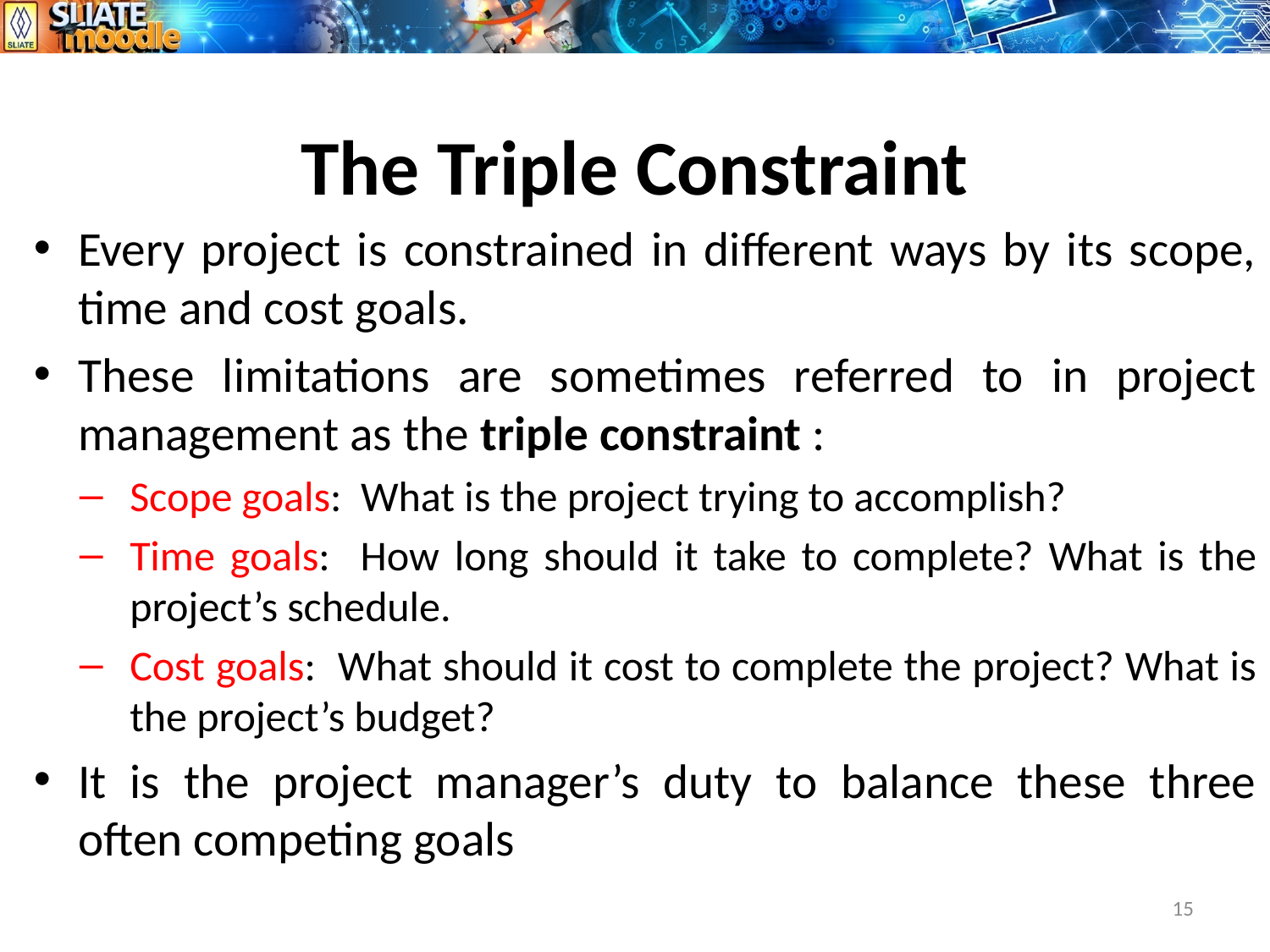

# The Triple Constraint
Every project is constrained in different ways by its scope, time and cost goals.
These limitations are sometimes referred to in project management as the triple constraint :
Scope goals:  What is the project trying to accomplish?
Time goals:  How long should it take to complete? What is the project’s schedule.
Cost goals:  What should it cost to complete the project? What is the project’s budget?
It is the project manager’s duty to balance these three often competing goals
15